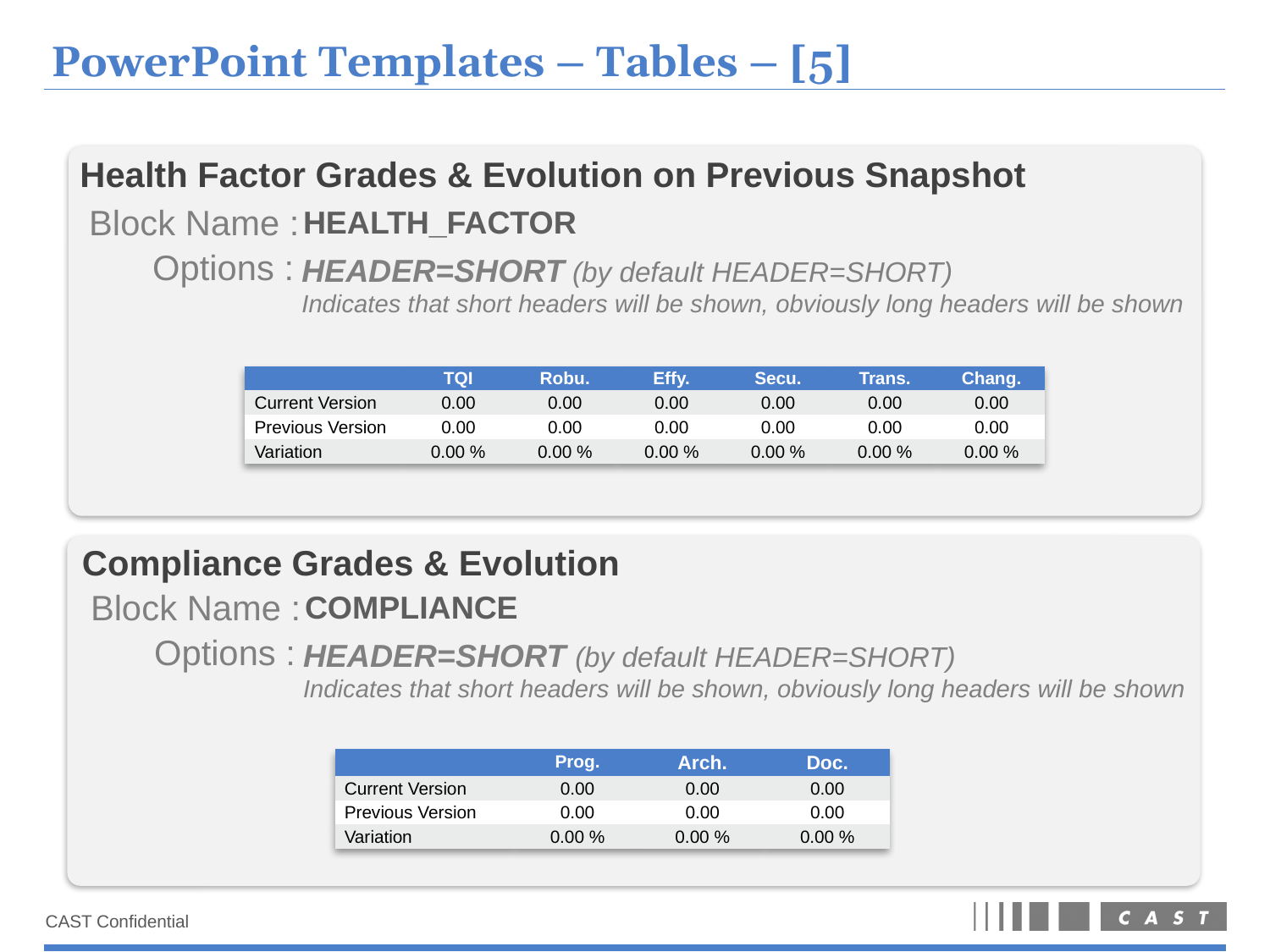

# PowerPoint Templates – Tables – [5]
Health Factor Grades & Evolution on Previous Snapshot

Block Name :
HEALTH_FACTOR
Options :
HEADER=SHORT (by default HEADER=SHORT)
Indicates that short headers will be shown, obviously long headers will be shown
|  | TQI | Robu. | Effy. | Secu. | Trans. | Chang. |
| --- | --- | --- | --- | --- | --- | --- |
| Current Version | 0.00 | 0.00 | 0.00 | 0.00 | 0.00 | 0.00 |
| Previous Version | 0.00 | 0.00 | 0.00 | 0.00 | 0.00 | 0.00 |
| Variation | 0.00 % | 0.00 % | 0.00 % | 0.00 % | 0.00 % | 0.00 % |
Compliance Grades & Evolution

Block Name :
COMPLIANCE
Options :
HEADER=SHORT (by default HEADER=SHORT)
Indicates that short headers will be shown, obviously long headers will be shown
|  | Prog. | Arch. | Doc. |
| --- | --- | --- | --- |
| Current Version | 0.00 | 0.00 | 0.00 |
| Previous Version | 0.00 | 0.00 | 0.00 |
| Variation | 0.00 % | 0.00 % | 0.00 % |